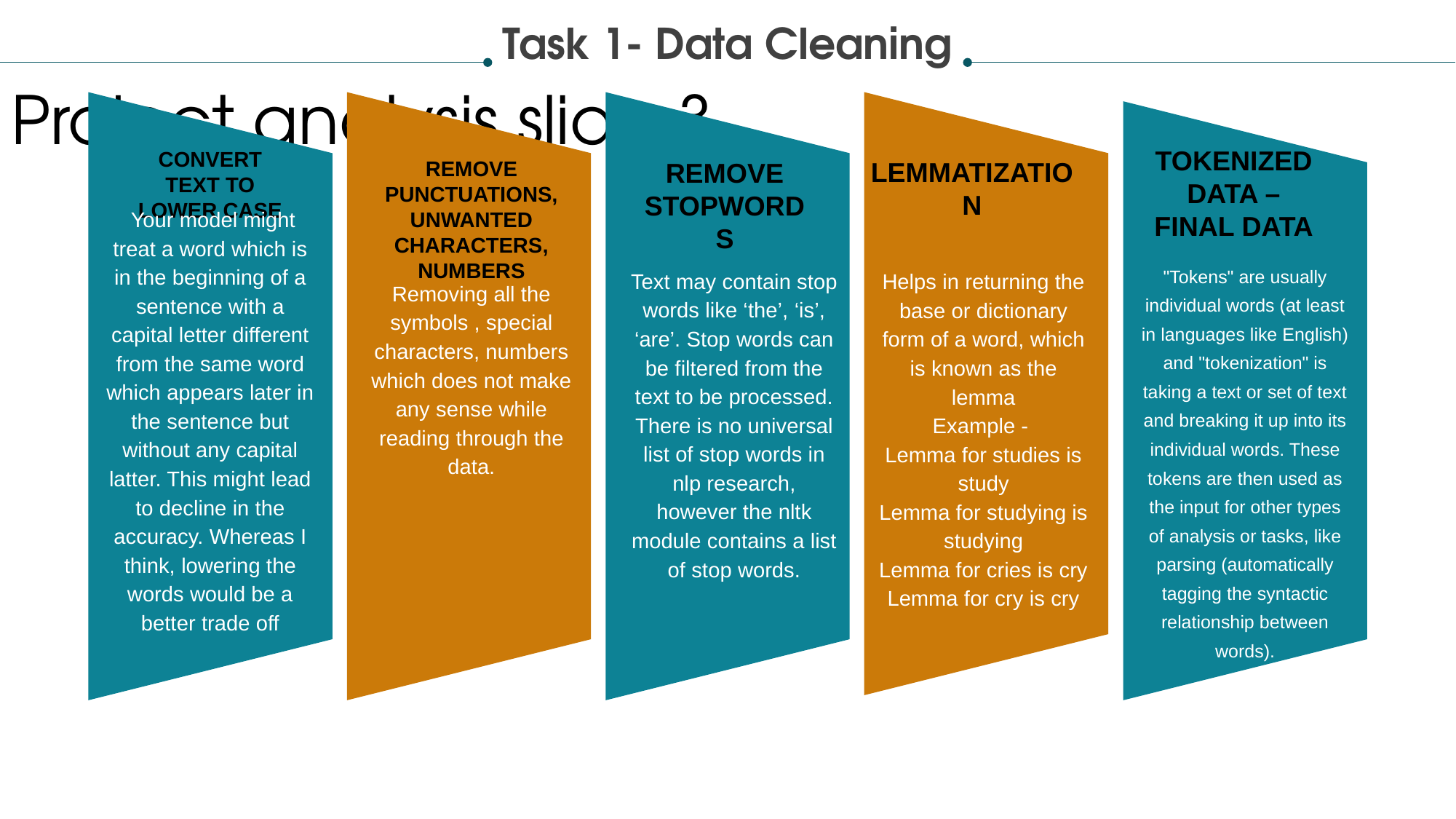

Task 1- Data Cleaning
Project analysis slide 3
TOKENIZED DATA –FINAL DATA
CONVERT TEXT TO LOWER CASE
LEMMATIZATION
REMOVE PUNCTUATIONS, UNWANTED CHARACTERS, NUMBERS
REMOVE STOPWORDS
 Your model might treat a word which is in the beginning of a sentence with a capital letter different from the same word which appears later in the sentence but without any capital latter. This might lead to decline in the accuracy. Whereas I think, lowering the words would be a better trade off
"Tokens" are usually individual words (at least in languages like English) and "tokenization" is taking a text or set of text and breaking it up into its individual words. These tokens are then used as the input for other types of analysis or tasks, like parsing (automatically tagging the syntactic relationship between words).
Text may contain stop words like ‘the’, ‘is’, ‘are’. Stop words can be filtered from the text to be processed. There is no universal list of stop words in nlp research, however the nltk module contains a list of stop words.

Helps in returning the base or dictionary form of a word, which is known as the lemma
Example -
Lemma for studies is study
Lemma for studying is studying
Lemma for cries is cry
Lemma for cry is cry

Removing all the symbols , special characters, numbers which does not make any sense while reading through the data.